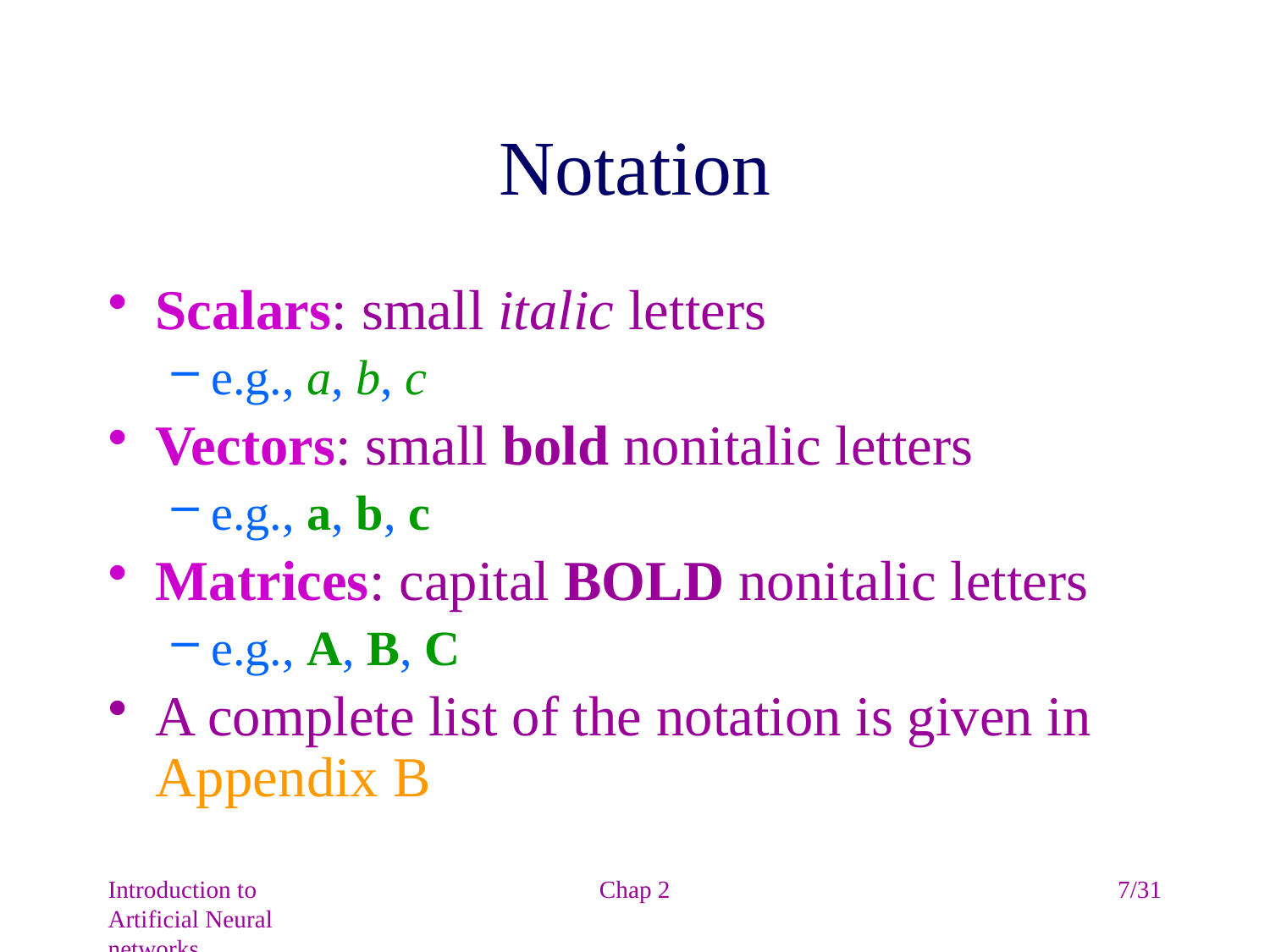

# Notation
Scalars: small italic letters
e.g., a, b, c
Vectors: small bold nonitalic letters
e.g., a, b, c
Matrices: capital BOLD nonitalic letters
e.g., A, B, C
A complete list of the notation is given in Appendix B
Introduction to Artificial Neural networks
Chap 2
7/31